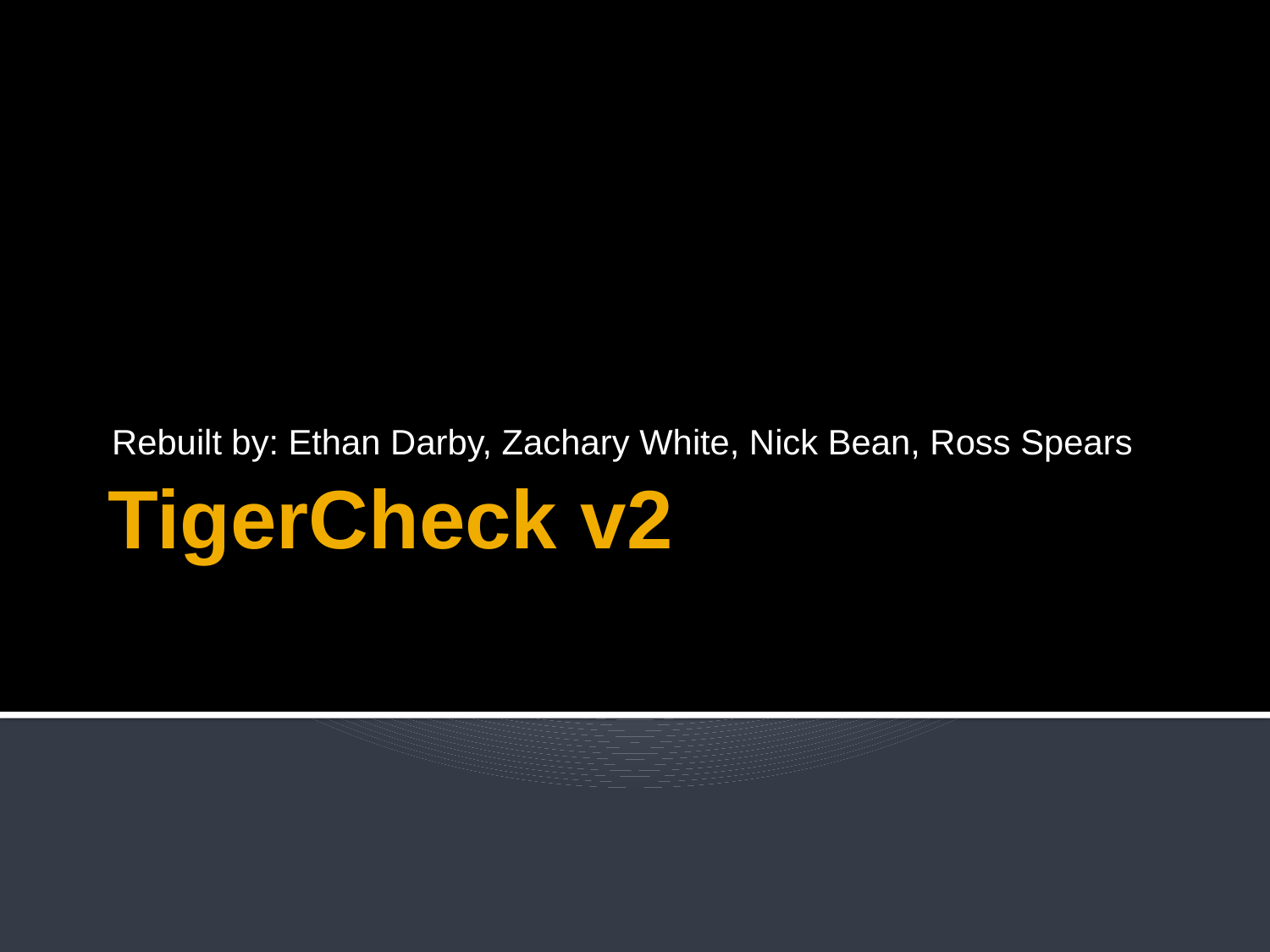

Rebuilt by: Ethan Darby, Zachary White, Nick Bean, Ross Spears
# TigerCheck v2